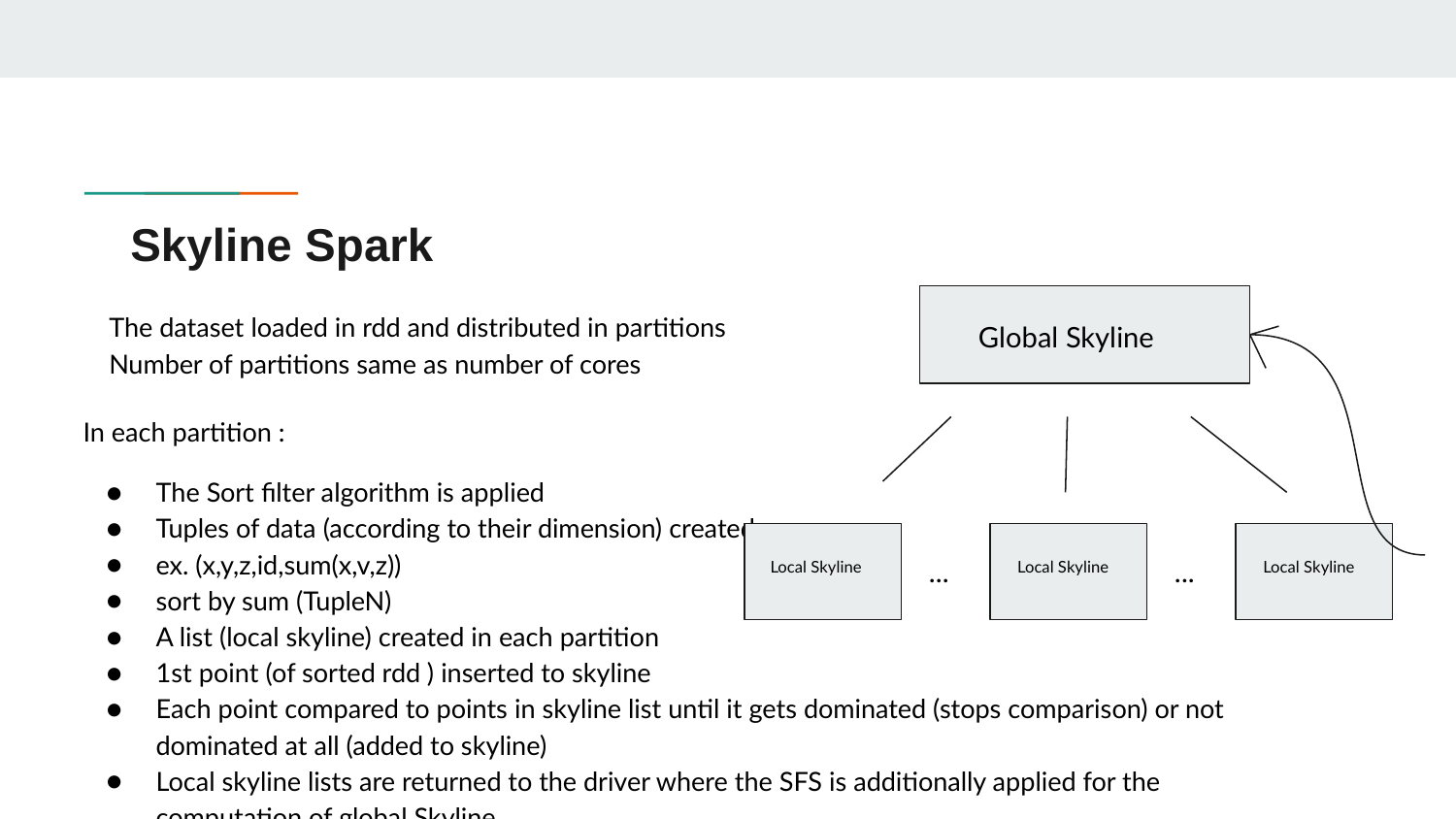

# Skyline Spark

The dataset loaded in rdd and distributed in partitions  Number of partitions same as number of cores
Global Skyline
In each partition :
The Sort filter algorithm is applied
Tuples of data (according to their dimension) created
ex. (x,y,z,id,sum(x,v,z))
sort by sum (TupleN)
A list (local skyline) created in each partition
1st point (of sorted rdd ) inserted to skyline
Each point compared to points in skyline list until it gets dominated (stops comparison) or not dominated at all (added to skyline)
Local skyline lists are returned to the driver where the SFS is additionally applied for the computation of global Skyline

...
...
Local Skyline
Local Skyline
Local Skyline